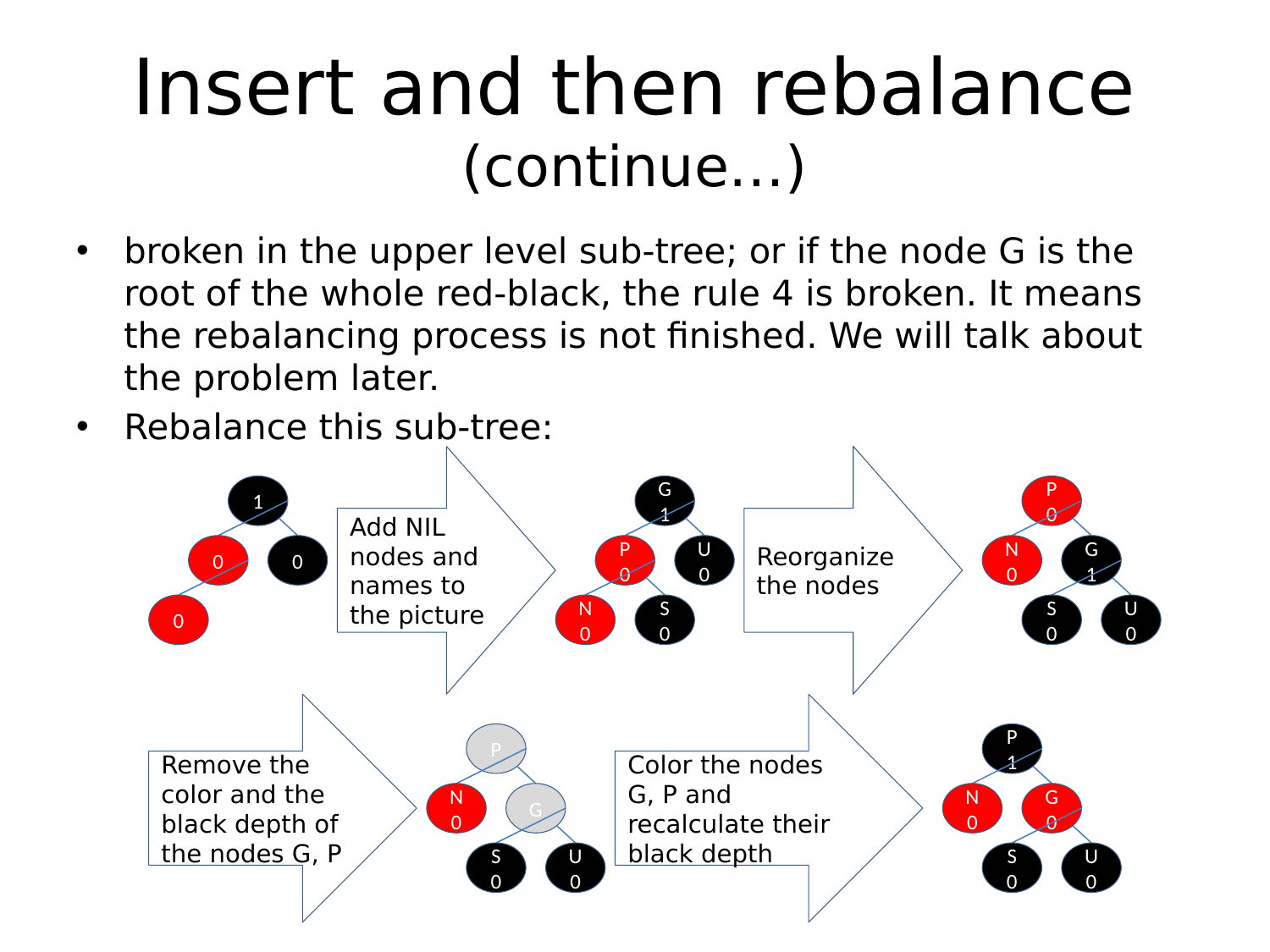

# Insert and then rebalance (continue…)
broken in the upper level sub-tree; or if the node G is the root of the whole red-black, the rule 4 is broken. It means the rebalancing process is not finished. We will talk about the problem later.
Rebalance this sub-tree:

Add NIL nodes and names to the picture
Reorganize the nodes
1
G
1
P
0
0
0
P
0
U
0
N
0
G
1
0
N
0
S
0
S
0
U
0
Remove the color and the black depth of the nodes G, P
Color the nodes G, P and recalculate their black depth
P
1
P
N
0
G
0
N
0
G
S
0
U
0
S
0
U
0